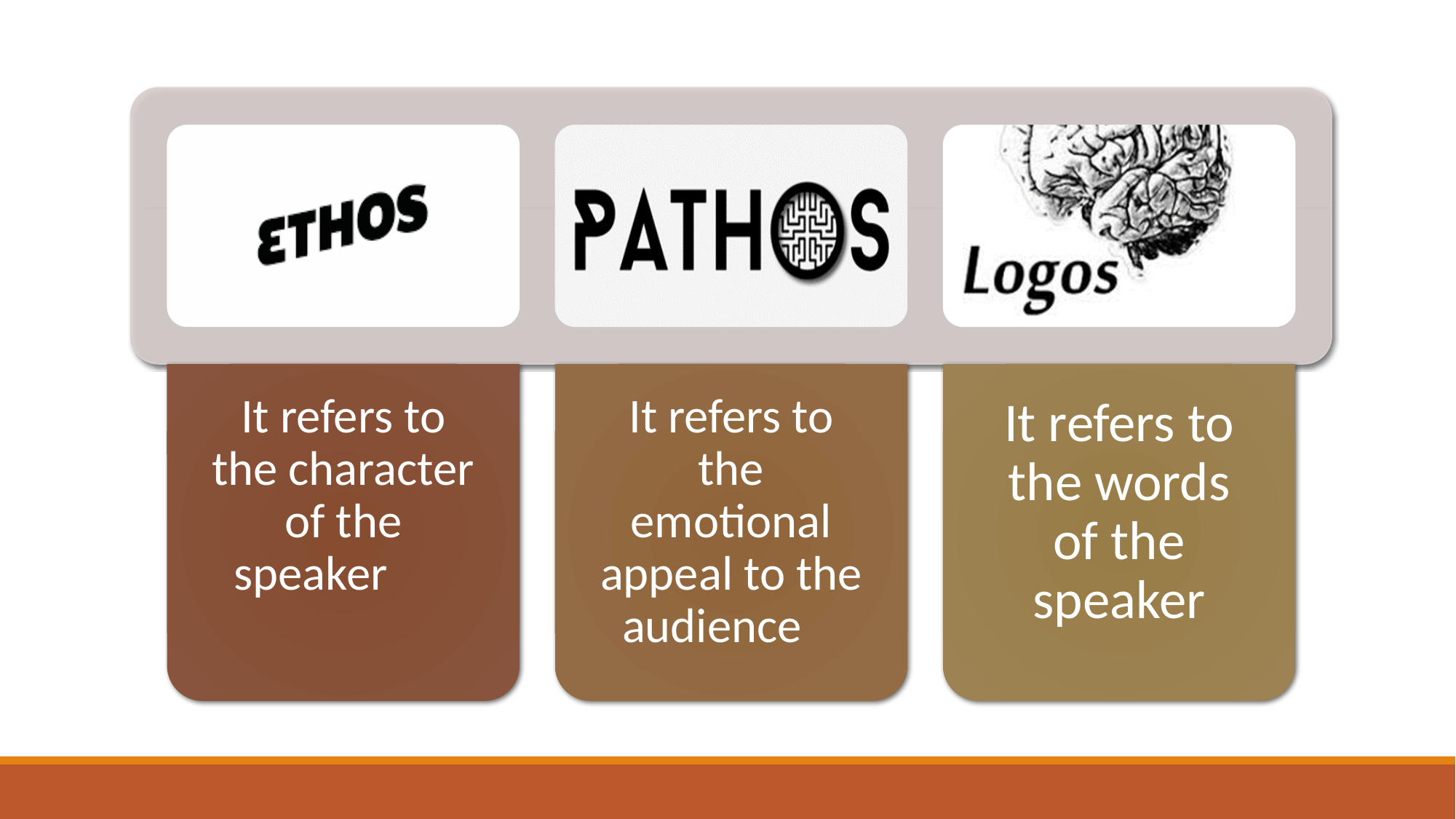

It refers to the character of the speaker
It refers to the emotional appeal to the audience
It refers to the words of the speaker